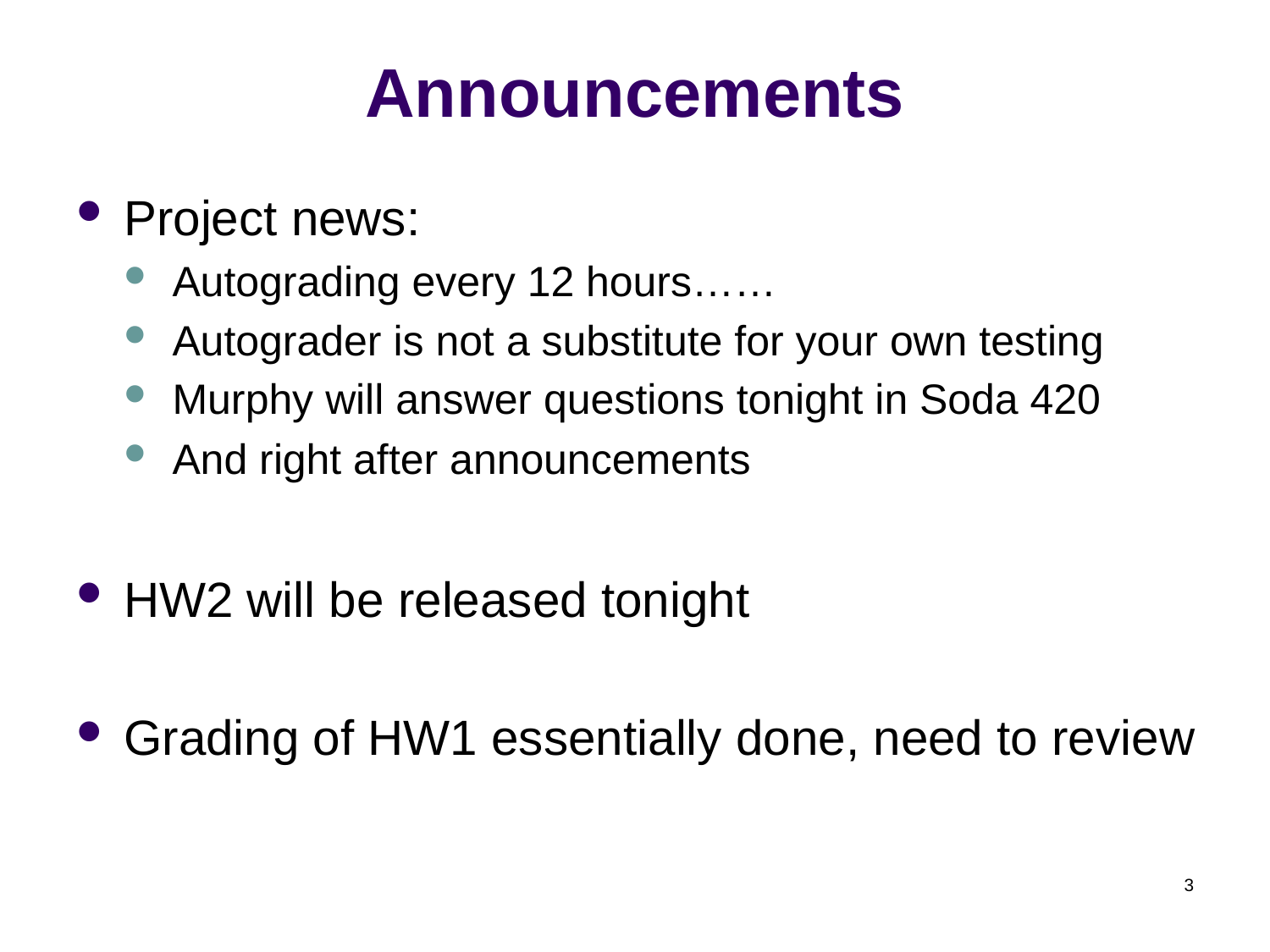

# Announcements
Project news:
Autograding every 12 hours……
Autograder is not a substitute for your own testing
Murphy will answer questions tonight in Soda 420
And right after announcements

HW2 will be released tonight

Grading of HW1 essentially done, need to review
3